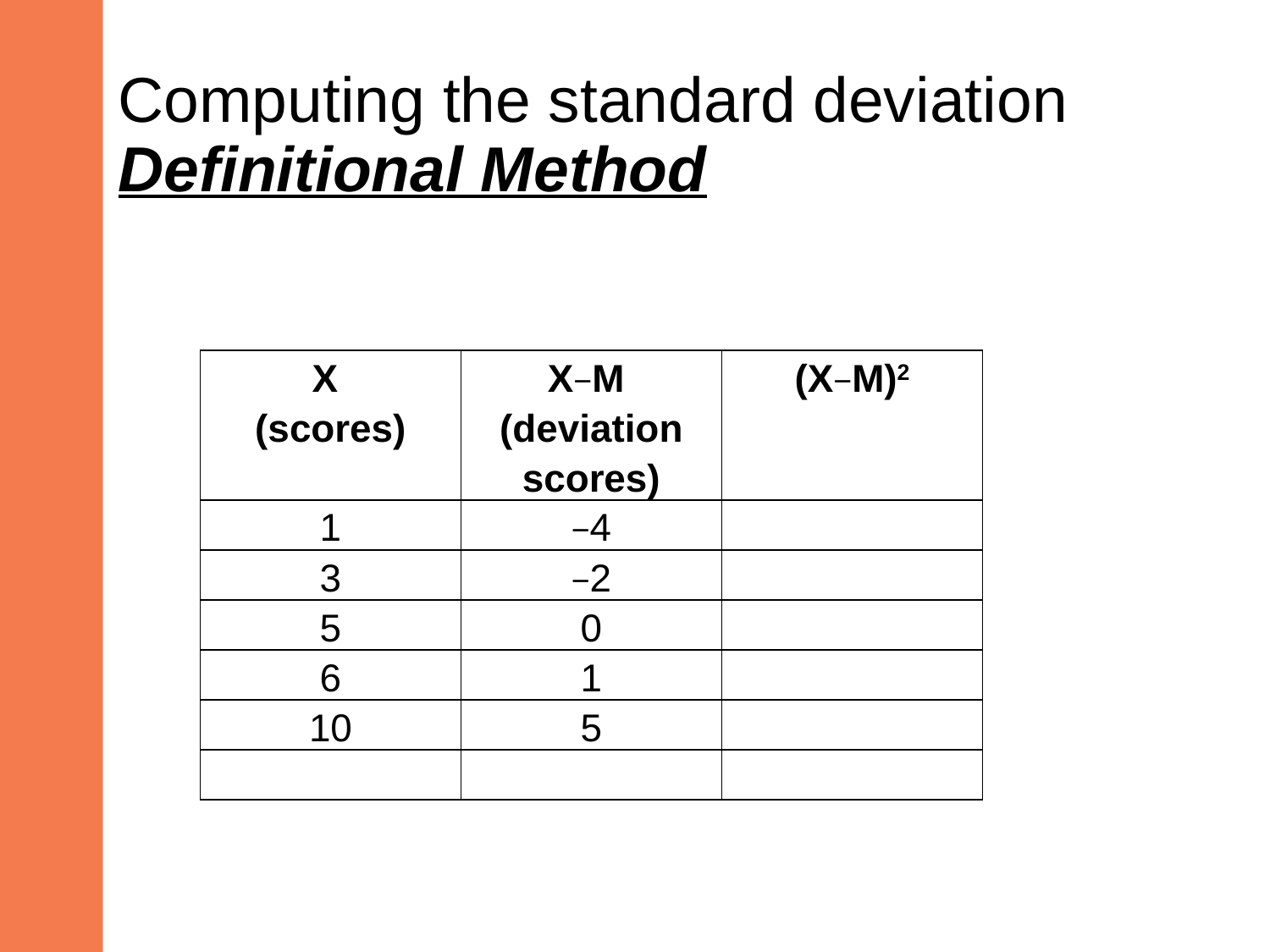

# Computing the standard deviation Definitional Method
| X (scores) | X−M (deviation scores) | (X−M)2 |
| --- | --- | --- |
| 1 | −4 |  |
| 3 | −2 |  |
| 5 | 0 |  |
| 6 | 1 |  |
| 10 | 5 |  |
|  |  |  |